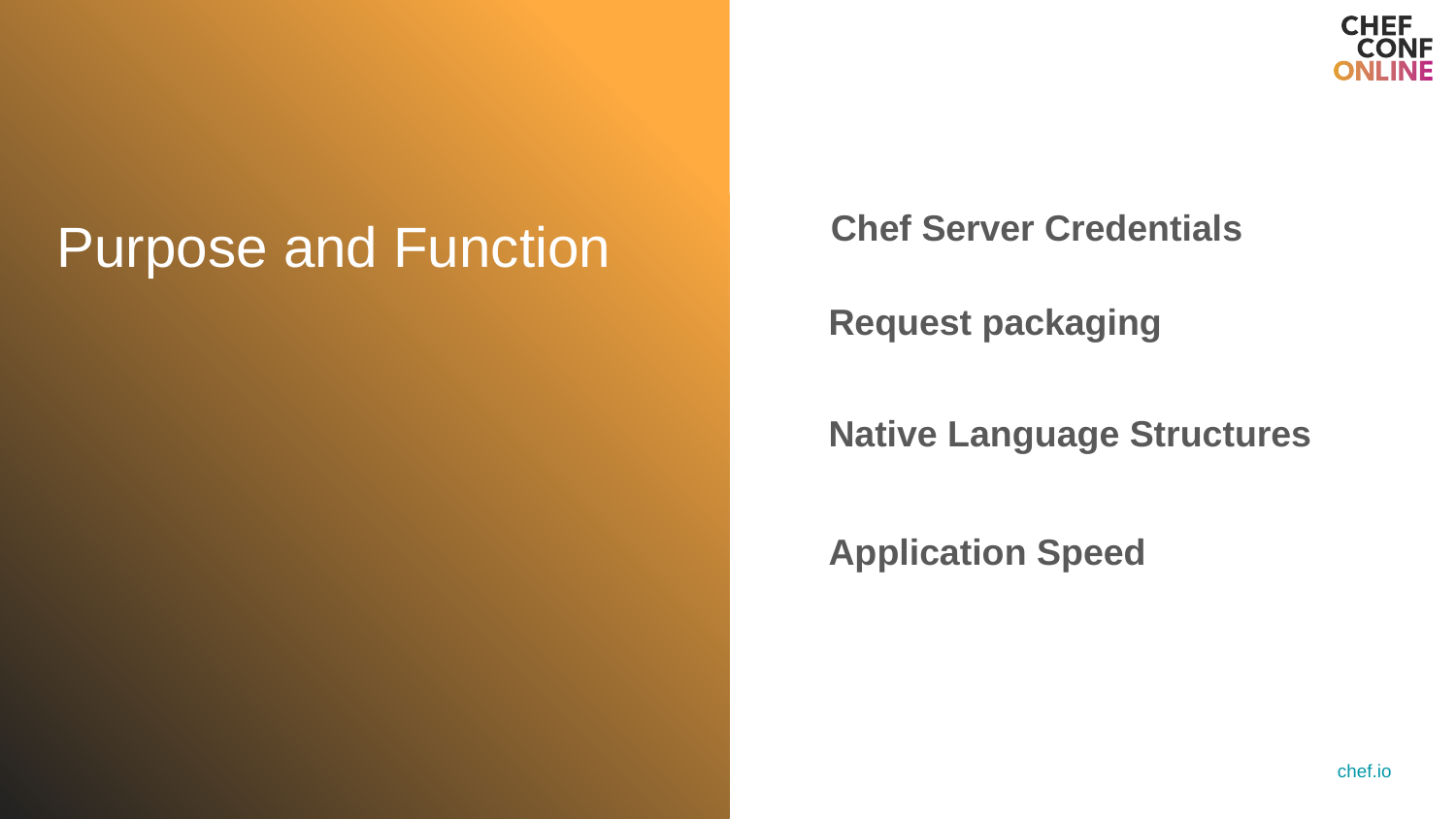

Chef Server Credentials
Purpose and Function

Request packaging

Native Language Structures
Application Speed